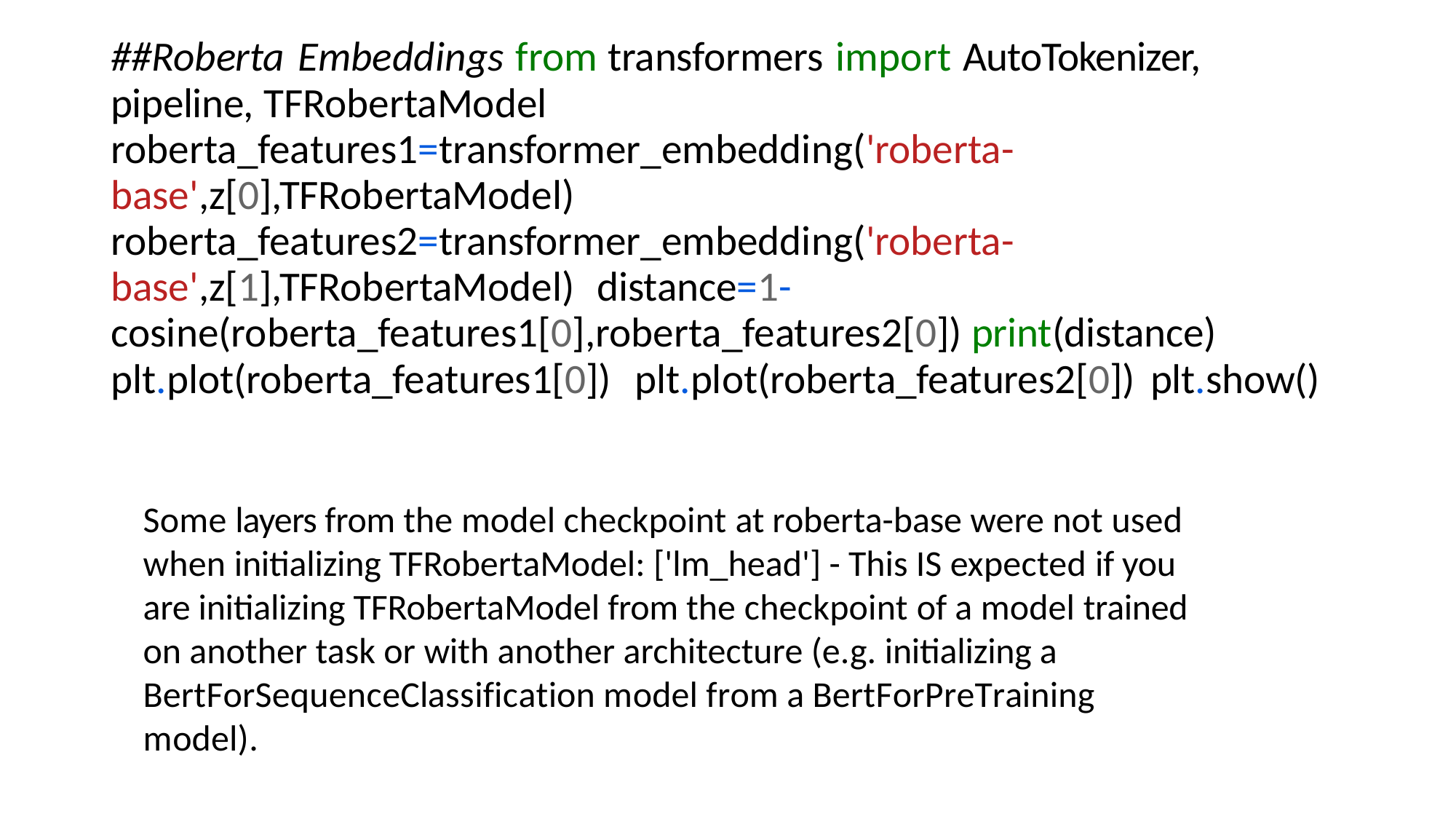

##Roberta Embeddings from transformers import AutoTokenizer,  pipeline, TFRobertaModel  roberta_features1=transformer_embedding('roberta-  base',z[0],TFRobertaModel)  roberta_features2=transformer_embedding('roberta-  base',z[1],TFRobertaModel)	distance=1-  cosine(roberta_features1[0],roberta_features2[0]) print(distance)  plt.plot(roberta_features1[0])	plt.plot(roberta_features2[0]) plt.show()

Some layers from the model checkpoint at roberta-base were not used  when initializing TFRobertaModel: ['lm_head'] - This IS expected if you  are initializing TFRobertaModel from the checkpoint of a model trained  on another task or with another architecture (e.g. initializing a  BertForSequenceClassification model from a BertForPreTraining model).